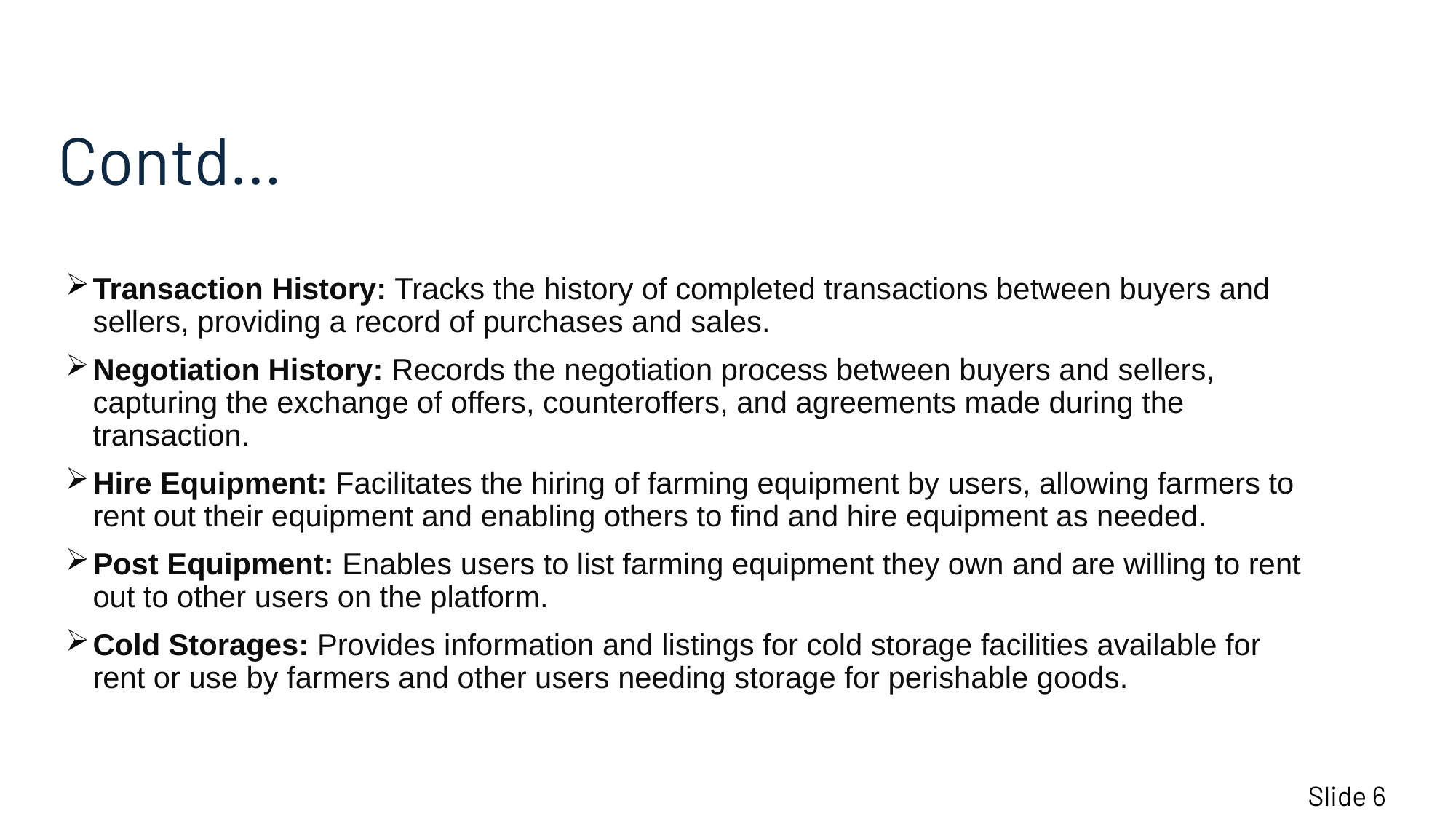

# Contd…

Transaction History: Tracks the history of completed transactions between buyers and sellers, providing a record of purchases and sales.
Negotiation History: Records the negotiation process between buyers and sellers, capturing the exchange of offers, counteroffers, and agreements made during the transaction.
Hire Equipment: Facilitates the hiring of farming equipment by users, allowing farmers to rent out their equipment and enabling others to find and hire equipment as needed.
Post Equipment: Enables users to list farming equipment they own and are willing to rent out to other users on the platform.
Cold Storages: Provides information and listings for cold storage facilities available for rent or use by farmers and other users needing storage for perishable goods.

Slide 6